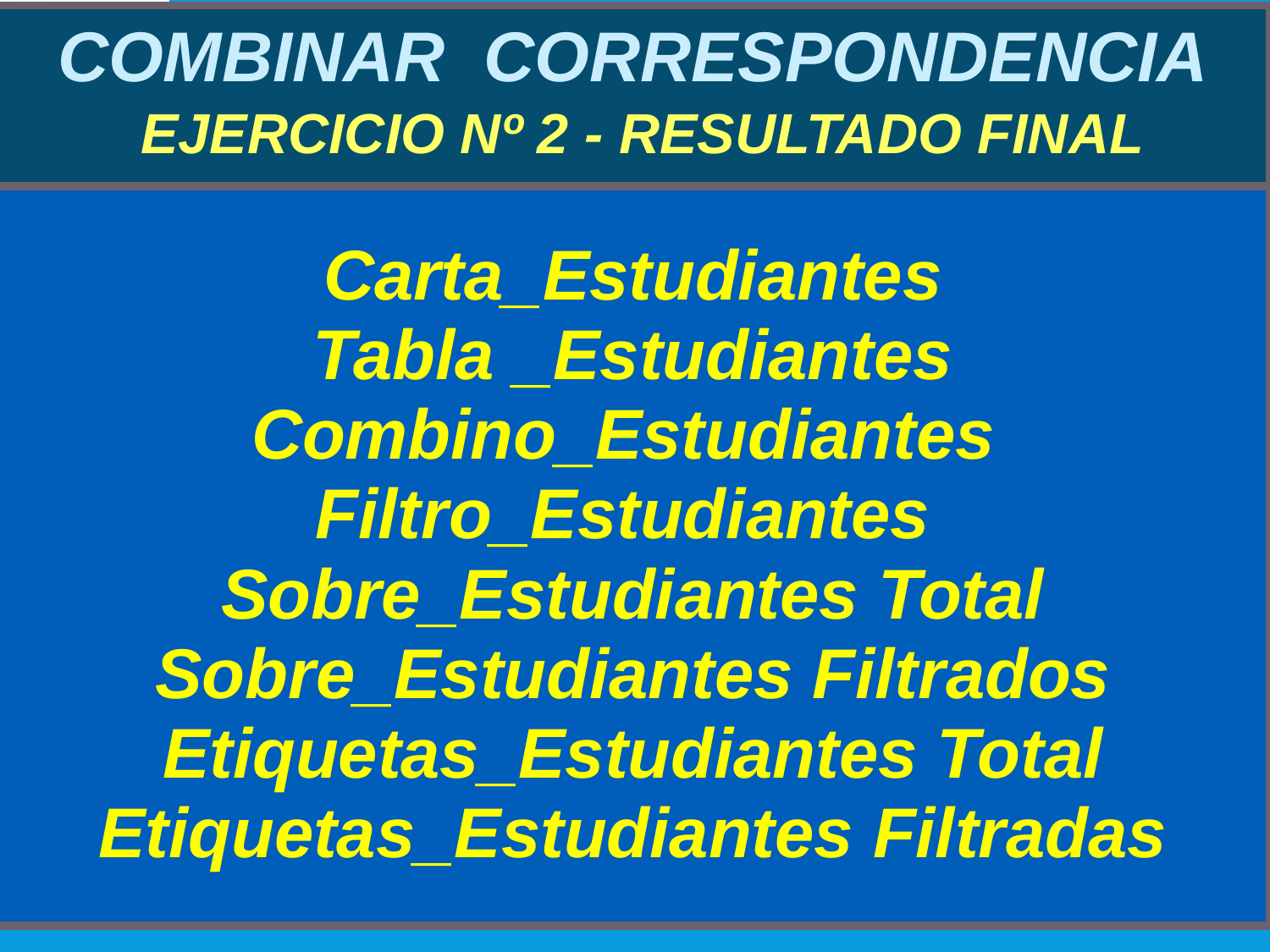

# COMBINAR  CORRESPONDENCIA Ejercicio Nº 2 - Resultado Final
Carta_Estudiantes
Tabla _Estudiantes
Combino_Estudiantes
Filtro_Estudiantes
Sobre_Estudiantes Total
Sobre_Estudiantes Filtrados
Etiquetas_Estudiantes Total
Etiquetas_Estudiantes Filtradas